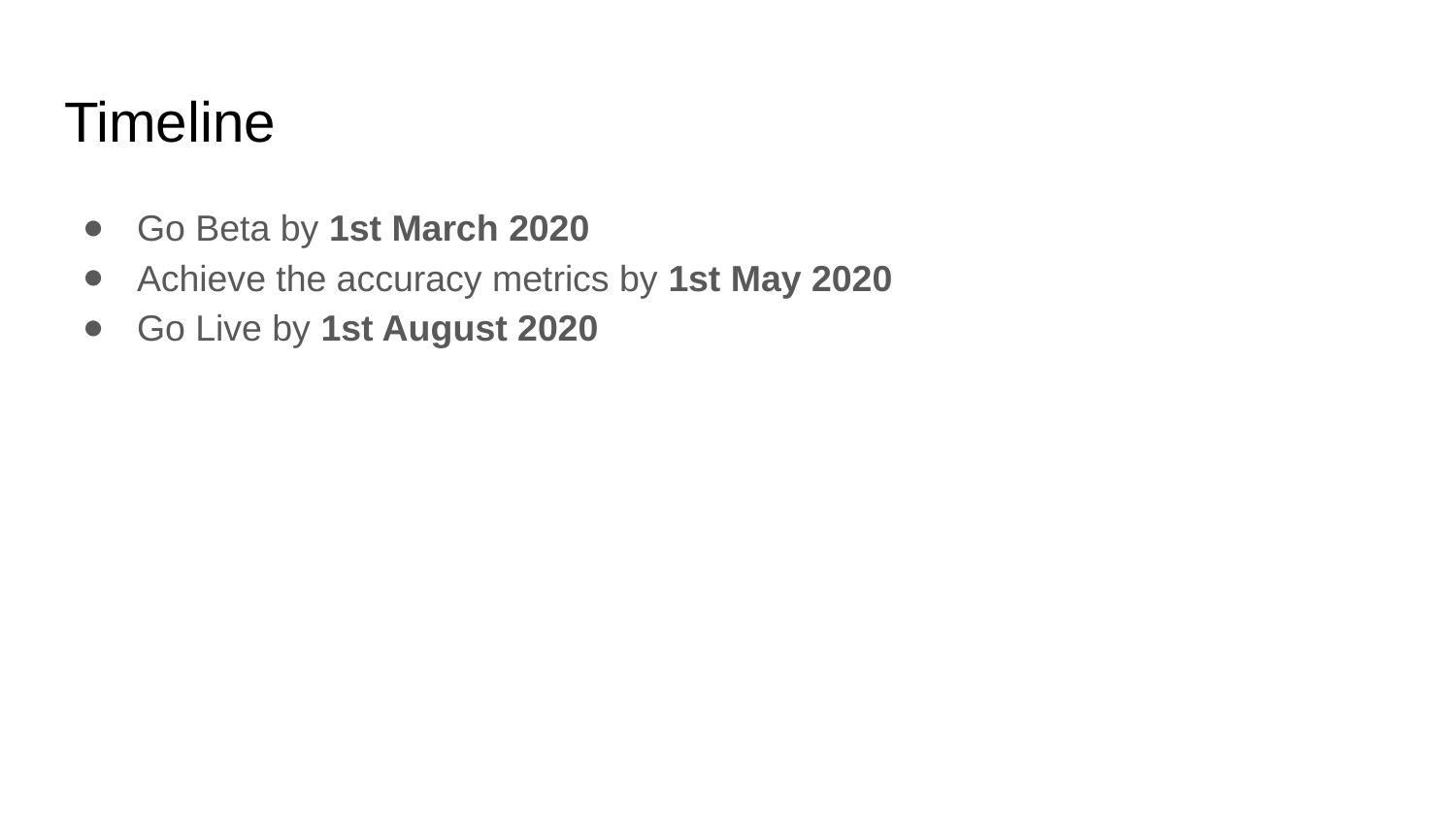

# Timeline
Go Beta by 1st March 2020
Achieve the accuracy metrics by 1st May 2020
Go Live by 1st August 2020